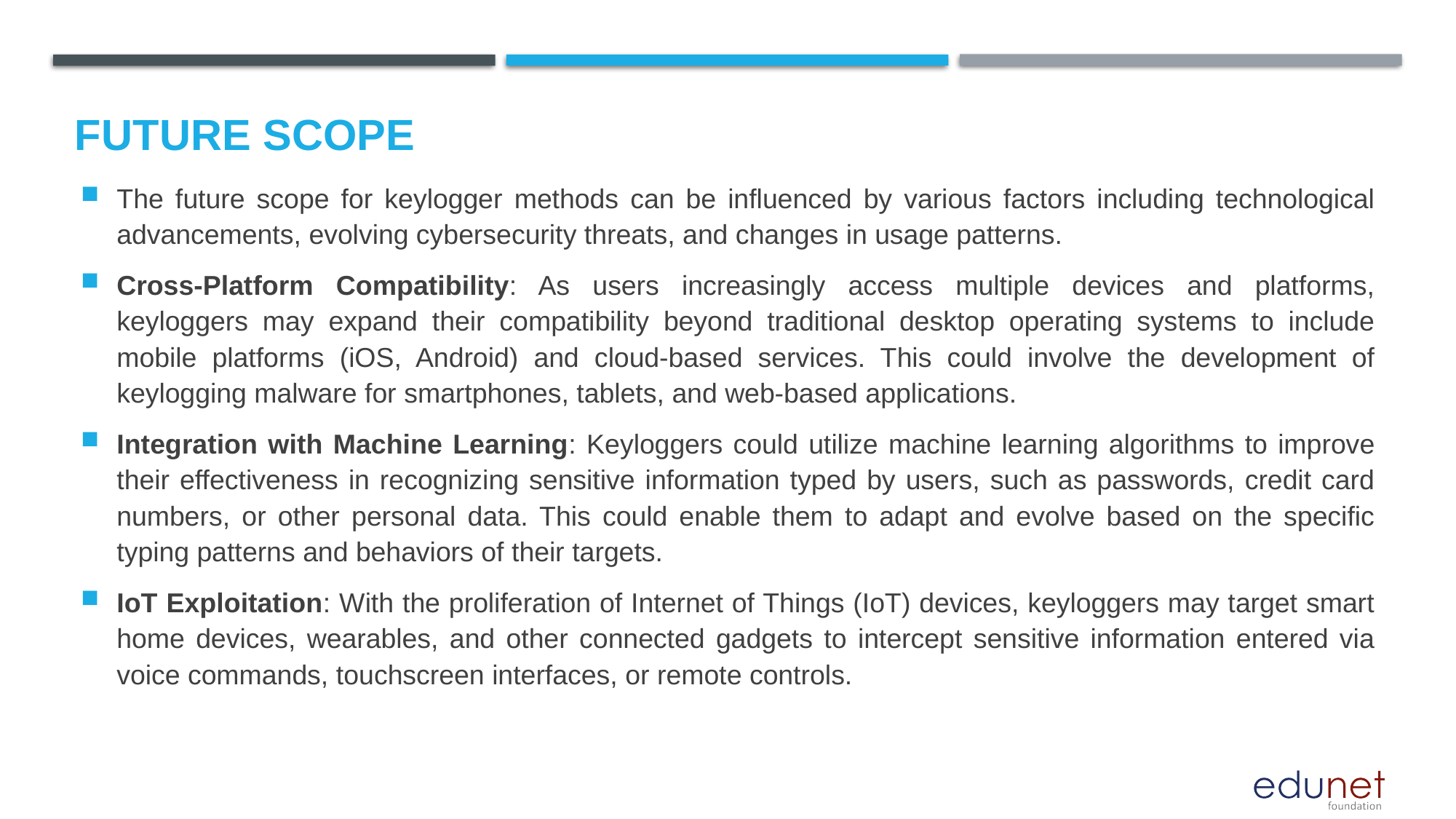

Future scope

The future scope for keylogger methods can be influenced by various factors including technological advancements, evolving cybersecurity threats, and changes in usage patterns.
Cross-Platform Compatibility: As users increasingly access multiple devices and platforms, keyloggers may expand their compatibility beyond traditional desktop operating systems to include mobile platforms (iOS, Android) and cloud-based services. This could involve the development of keylogging malware for smartphones, tablets, and web-based applications.
Integration with Machine Learning: Keyloggers could utilize machine learning algorithms to improve their effectiveness in recognizing sensitive information typed by users, such as passwords, credit card numbers, or other personal data. This could enable them to adapt and evolve based on the specific typing patterns and behaviors of their targets.
IoT Exploitation: With the proliferation of Internet of Things (IoT) devices, keyloggers may target smart home devices, wearables, and other connected gadgets to intercept sensitive information entered via voice commands, touchscreen interfaces, or remote controls.